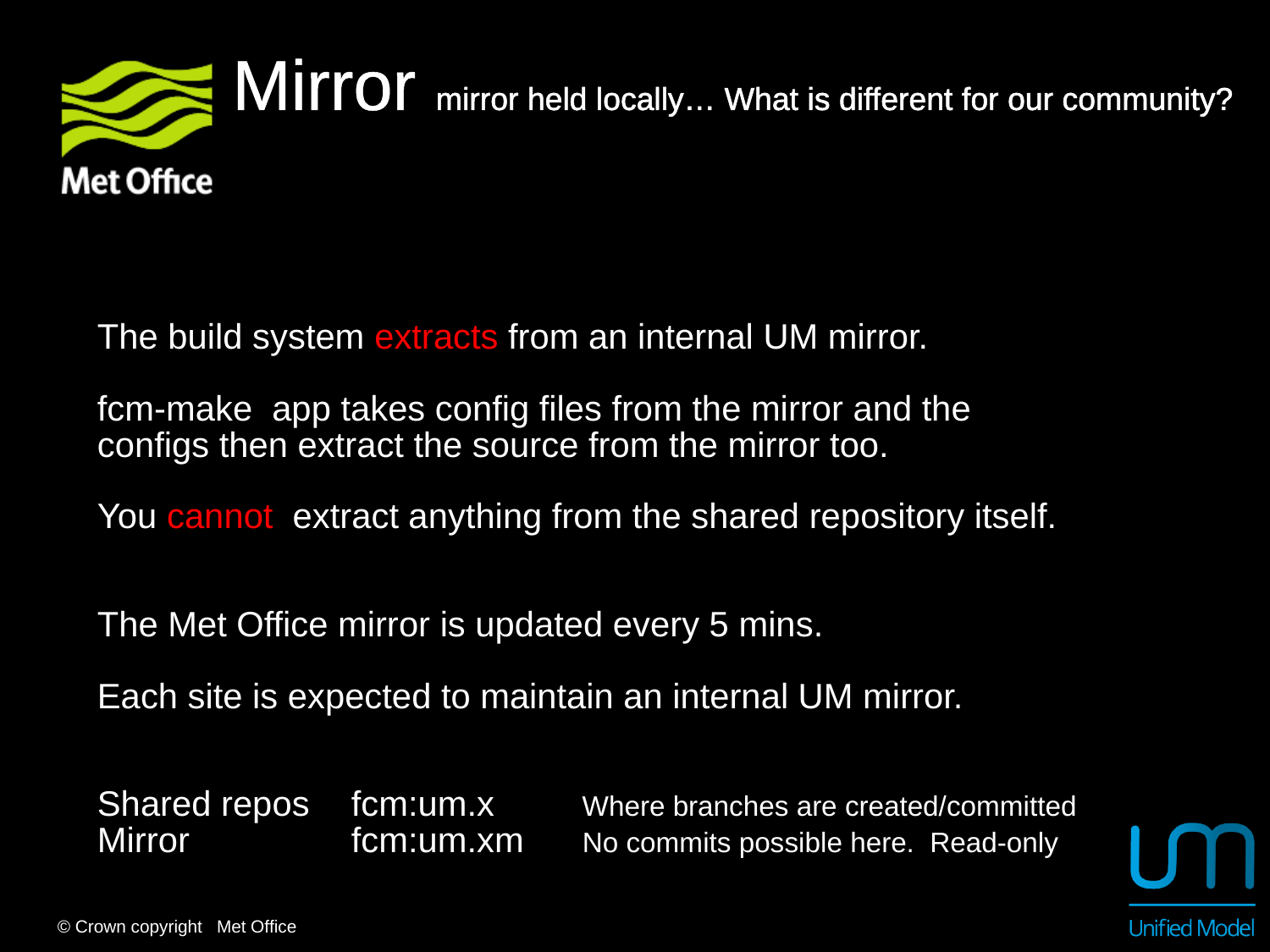

Mirror mirror held locally… What is different for our community?

The build system extracts from an internal UM mirror.

fcm-make  app takes config files from the mirror and the configs then extract the source from the mirror too.

You cannot  extract anything from the shared repository itself.

The Met Office mirror is updated every 5 mins.

Each site is expected to maintain an internal UM mirror.

Shared repos 	fcm:um.x         Where branches are created/committed
Mirror		fcm:um.xm      No commits possible here.  Read-only